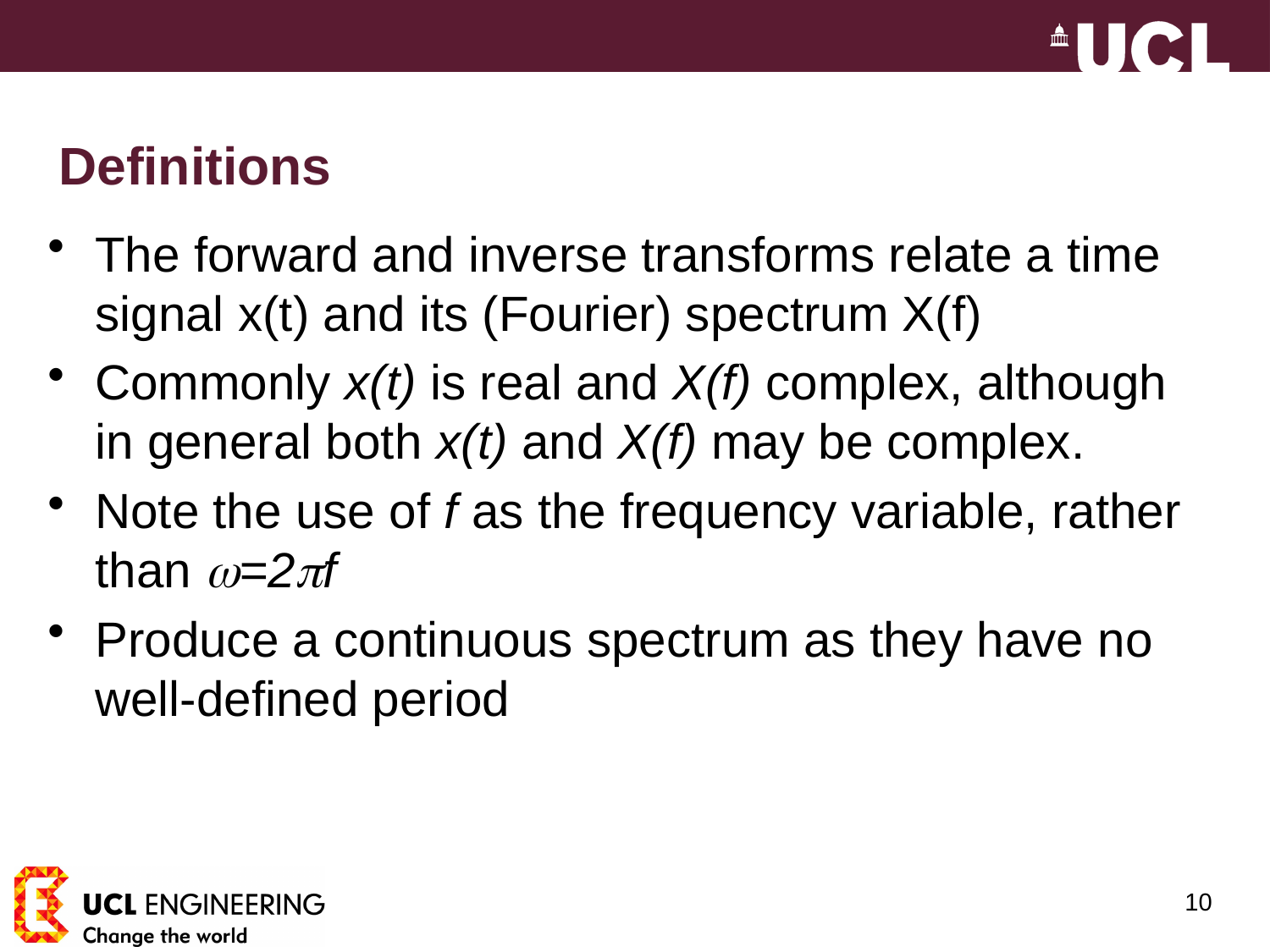

# Definitions
The forward and inverse transforms relate a time signal x(t) and its (Fourier) spectrum X(f)
Commonly x(t) is real and X(f) complex, although in general both x(t) and X(f) may be complex.
Note the use of f as the frequency variable, rather than ω=2πf
Produce a continuous spectrum as they have no well-defined period

10